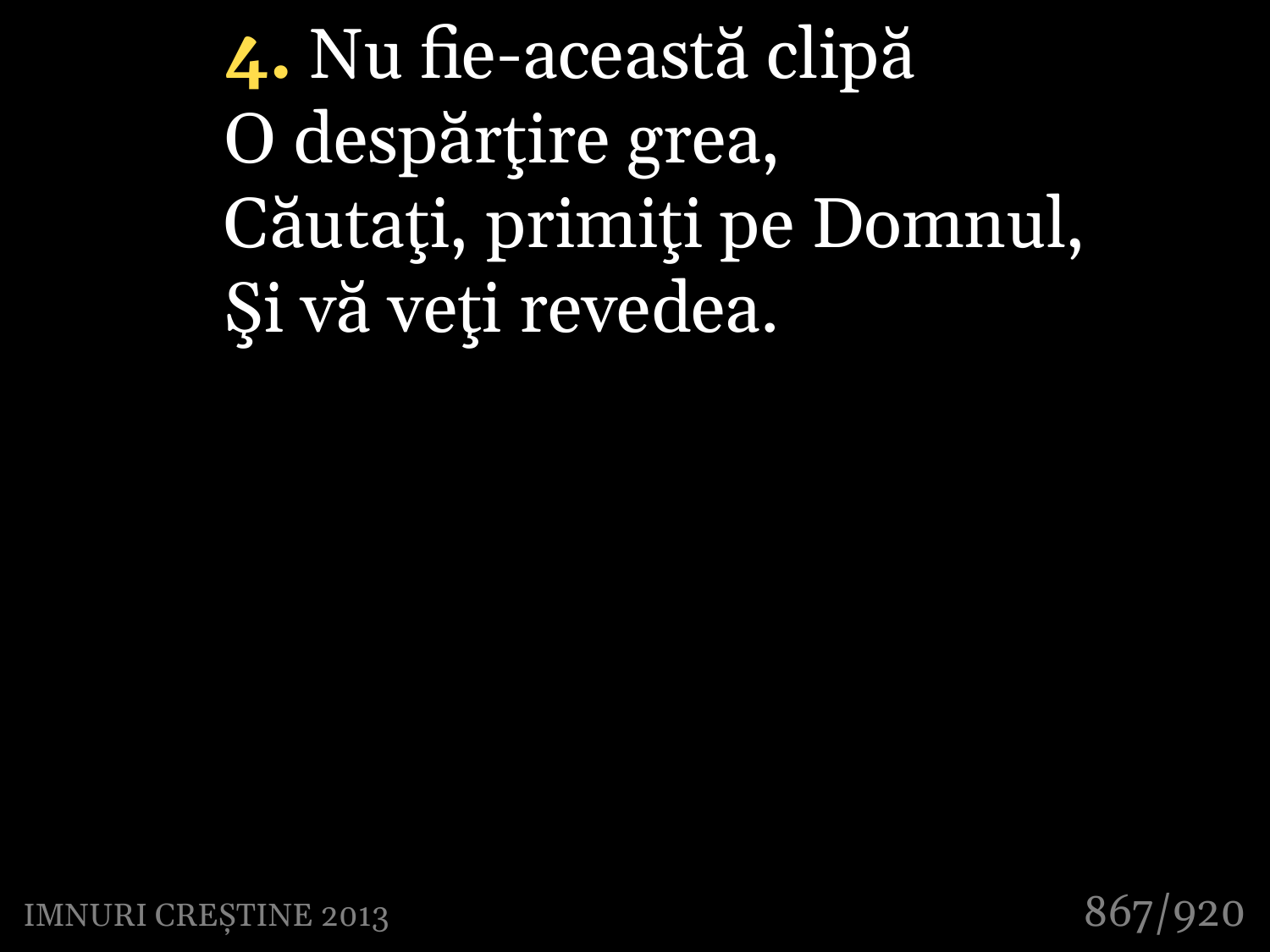

4. Nu fie-această clipă
O despărţire grea,
Căutaţi, primiţi pe Domnul,
Şi vă veţi revedea.
867/920
IMNURI CREȘTINE 2013